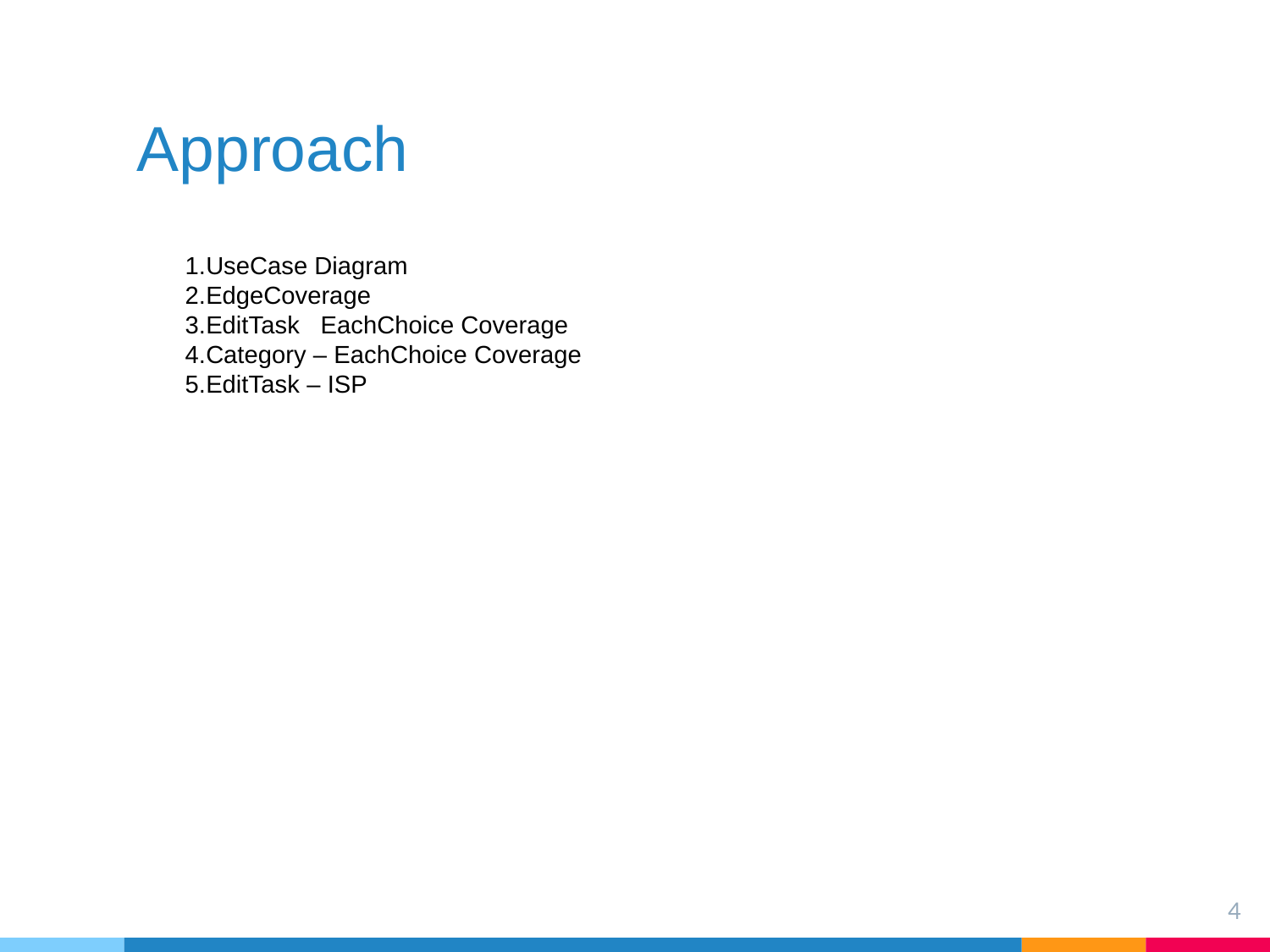

# Approach
1.UseCase Diagram
2.EdgeCoverage
3.EditTask   EachChoice Coverage
4.Category – EachChoice Coverage
5.EditTask – ISP
4